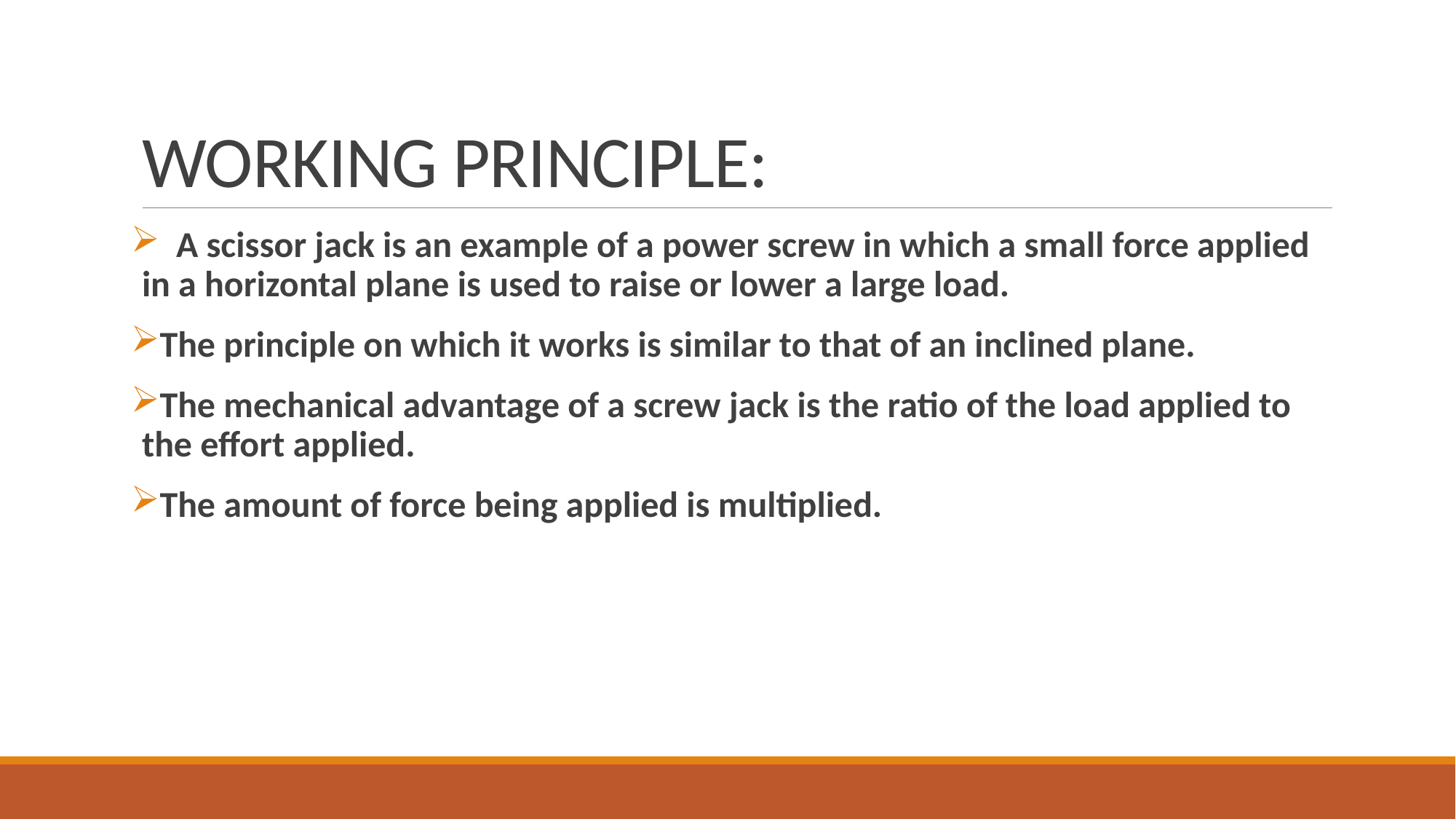

# WORKING PRINCIPLE:
  A scissor jack is an example of a power screw in which a small force applied in a horizontal plane is used to raise or lower a large load.
The principle on which it works is similar to that of an inclined plane.
The mechanical advantage of a screw jack is the ratio of the load applied to the effort applied.
The amount of force being applied is multiplied.